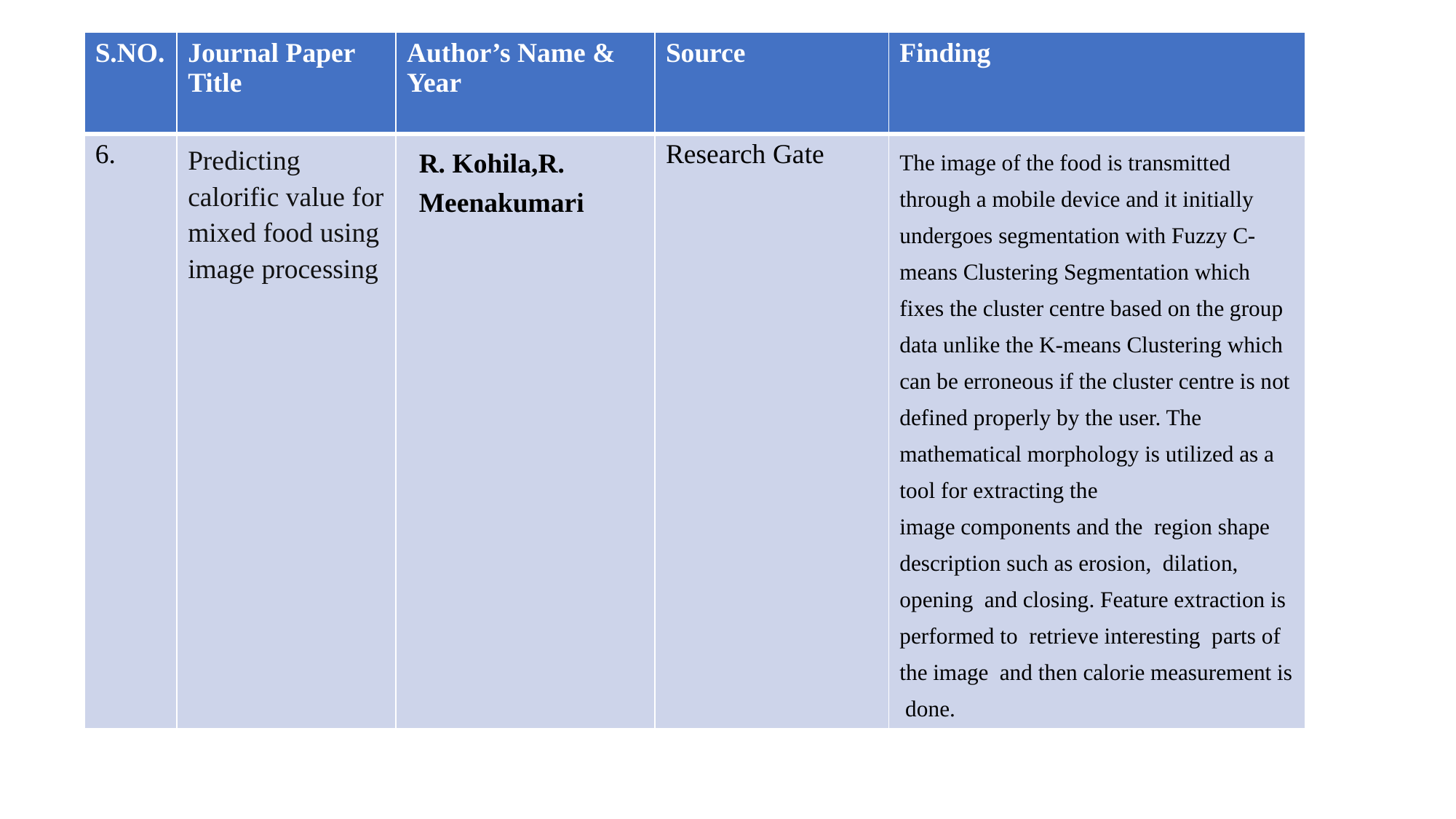

| S.NO. | Journal Paper Title | Author’s Name & Year | Source | Finding |
| --- | --- | --- | --- | --- |
| 6. | Predicting calorific value for mixed food using image processing | R. Kohila,R. Meenakumari | Research Gate | The image of the food is transmitted through a mobile device and it initially undergoes segmentation with Fuzzy C-means Clustering Segmentation which fixes the cluster centre based on the group data unlike the K-means Clustering which can be erroneous if the cluster centre is not defined properly by the user. The mathematical morphology is utilized as a tool for extracting the image components and the region shape description such as erosion, dilation, opening and closing. Feature extraction is performed to retrieve interesting parts of the image and then calorie measurement is done. |